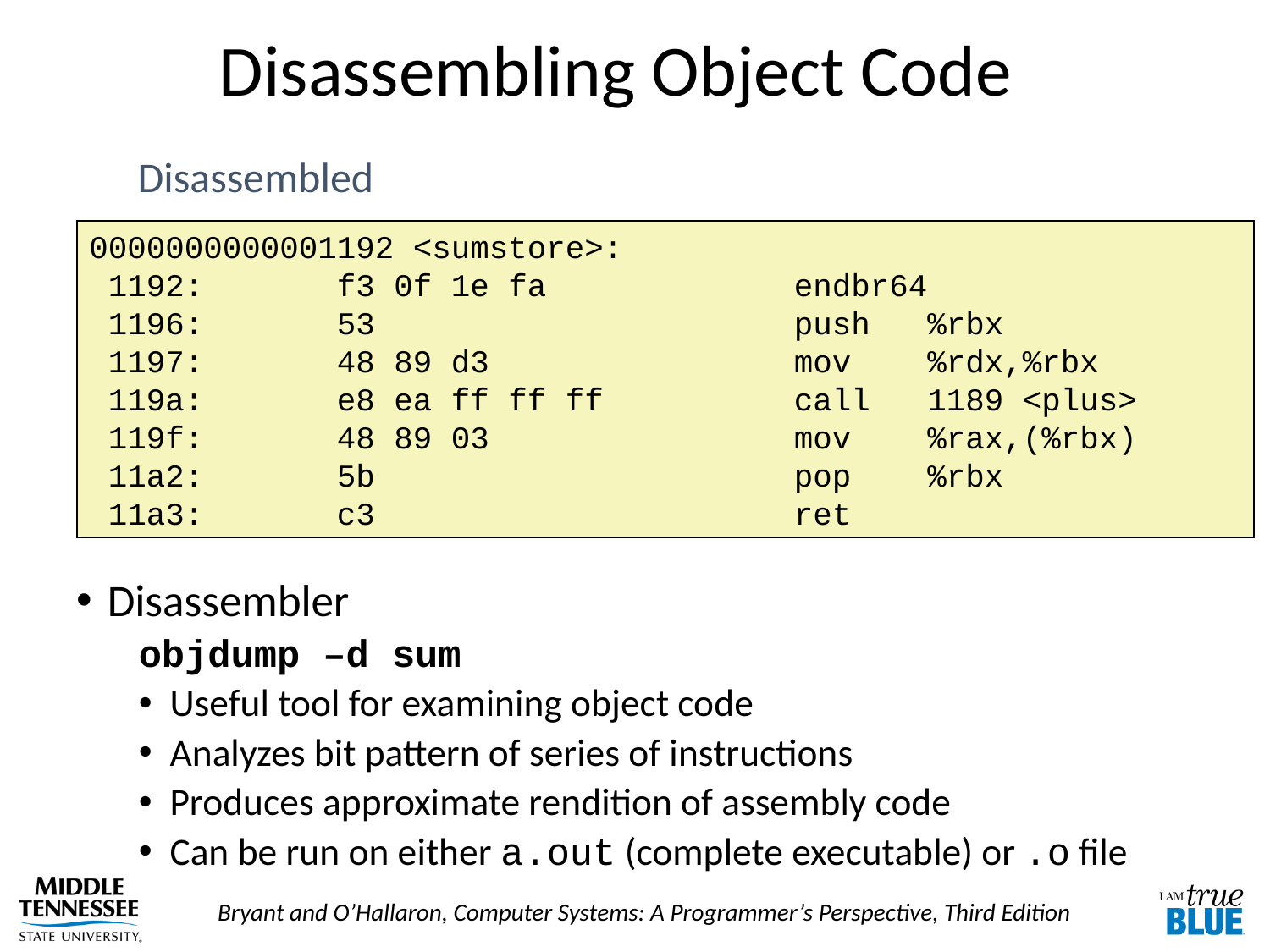

# Disassembling Object Code
Disassembled

0000000000001192 <sumstore>:
 1192:       f3 0f 1e fa             endbr64
 1196:       53                      push   %rbx
 1197:       48 89 d3                mov    %rdx,%rbx
 119a:       e8 ea ff ff ff          call   1189 <plus>
 119f:       48 89 03                mov    %rax,(%rbx)
 11a2:       5b                      pop    %rbx
 11a3:       c3                      ret
Disassembler
objdump –d sum
Useful tool for examining object code
Analyzes bit pattern of series of instructions
Produces approximate rendition of assembly code
Can be run on either a.out (complete executable) or .o file